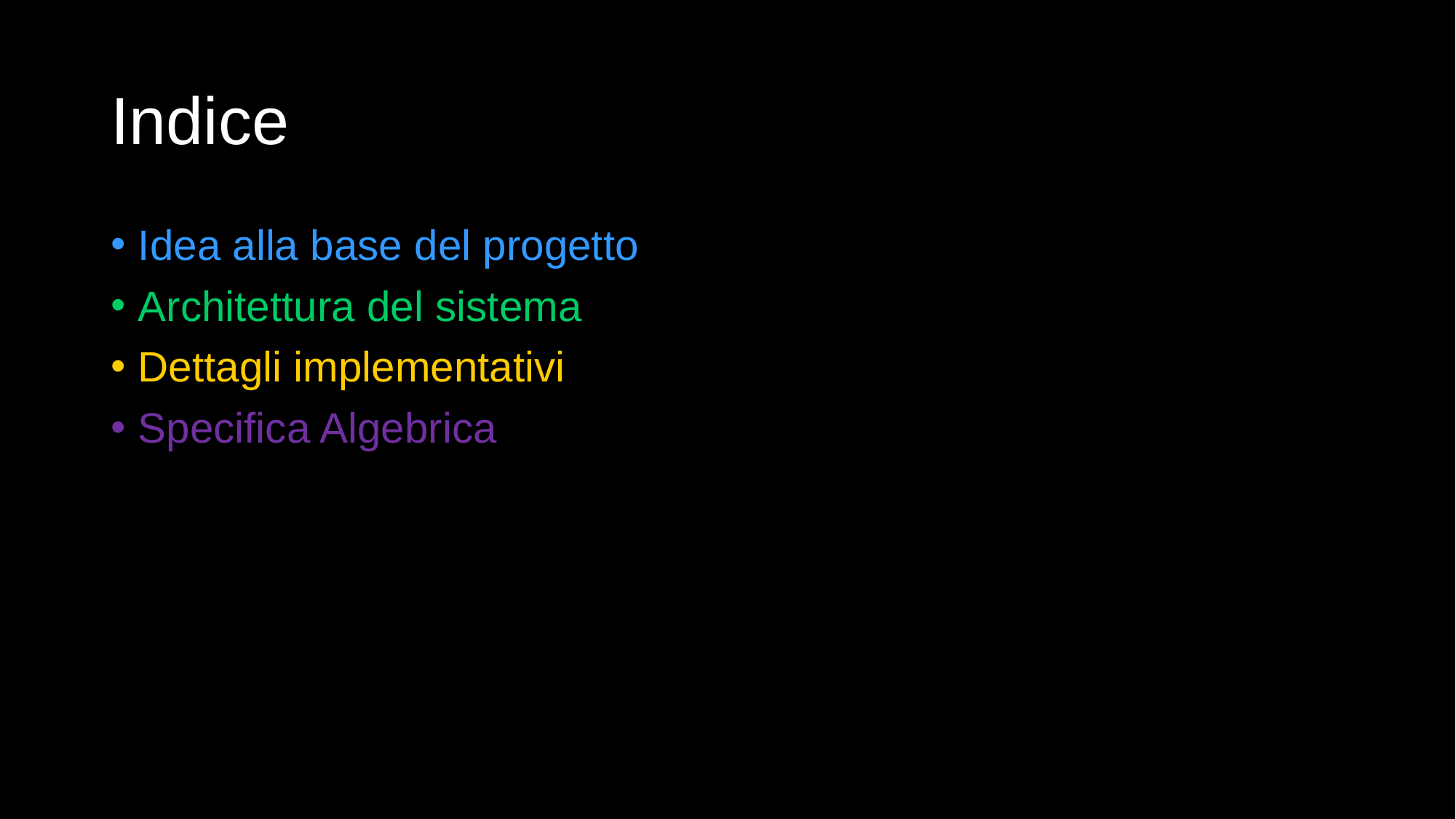

# Indice
Idea alla base del progetto
Architettura del sistema
Dettagli implementativi
Specifica Algebrica